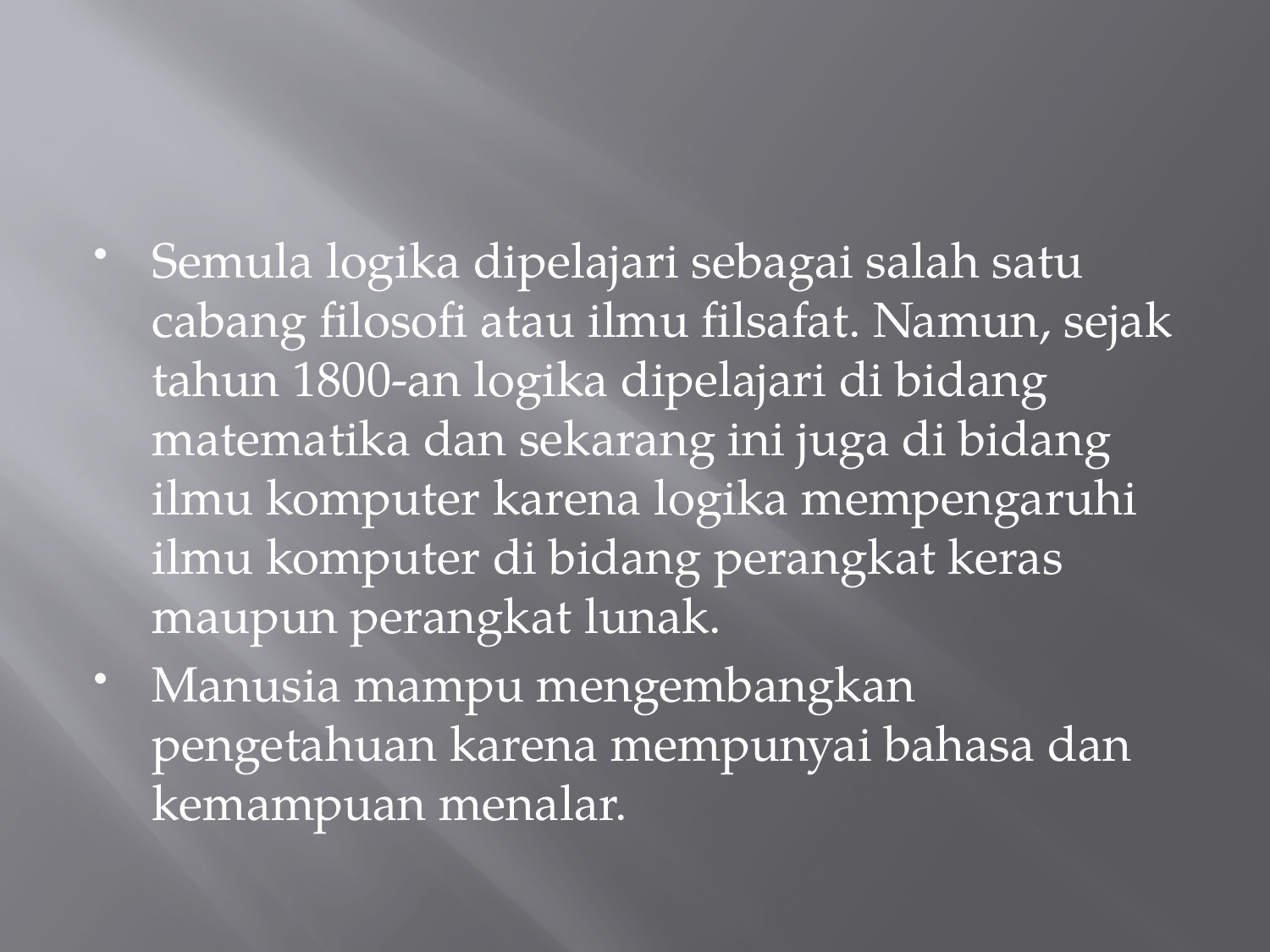

#
Semula logika dipelajari sebagai salah satu cabang filosofi atau ilmu filsafat. Namun, sejak tahun 1800-an logika dipelajari di bidang matematika dan sekarang ini juga di bidang ilmu komputer karena logika mempengaruhi ilmu komputer di bidang perangkat keras maupun perangkat lunak.
Manusia mampu mengembangkan pengetahuan karena mempunyai bahasa dan kemampuan menalar.